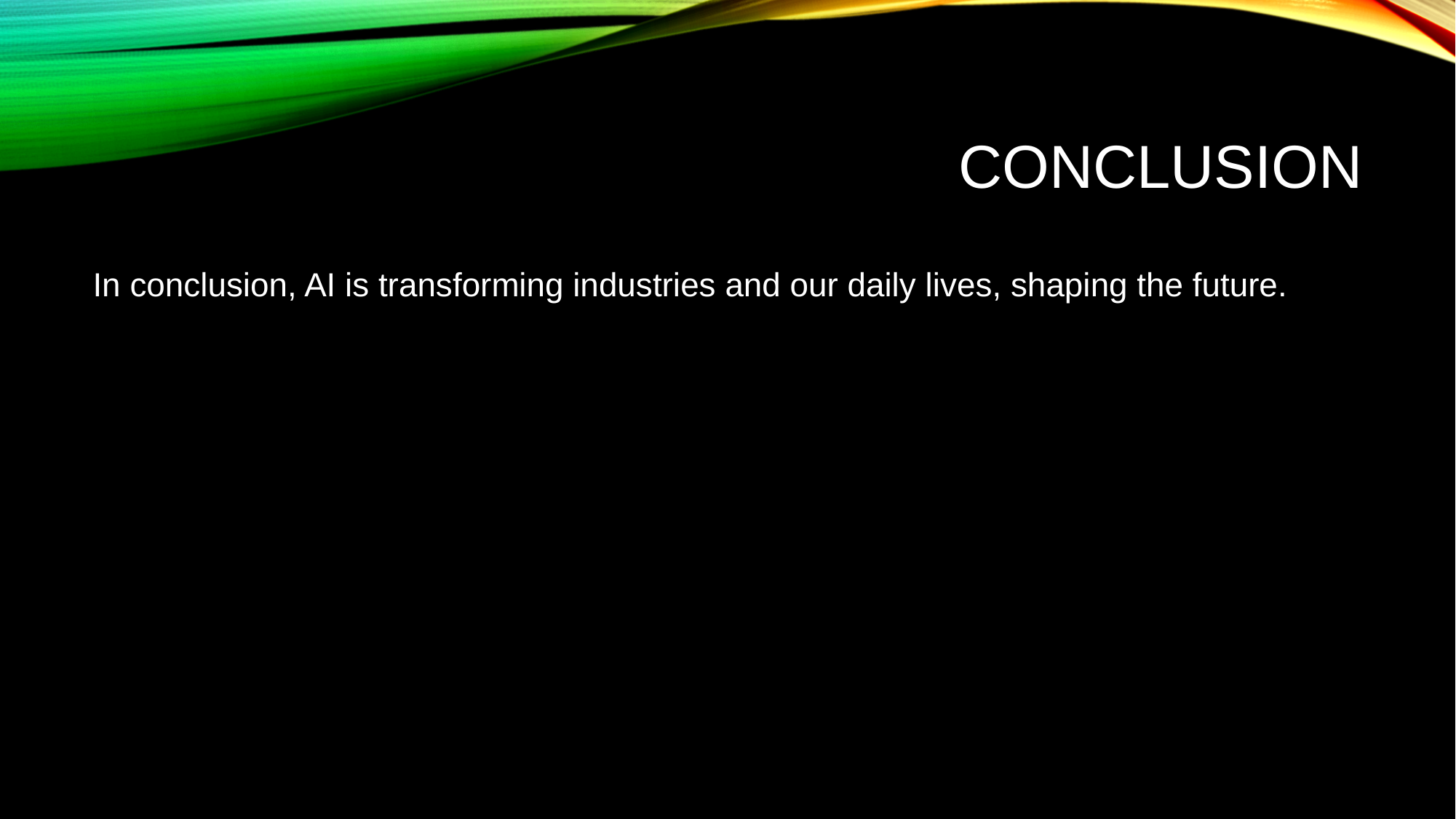

# Conclusion
In conclusion, AI is transforming industries and our daily lives, shaping the future.